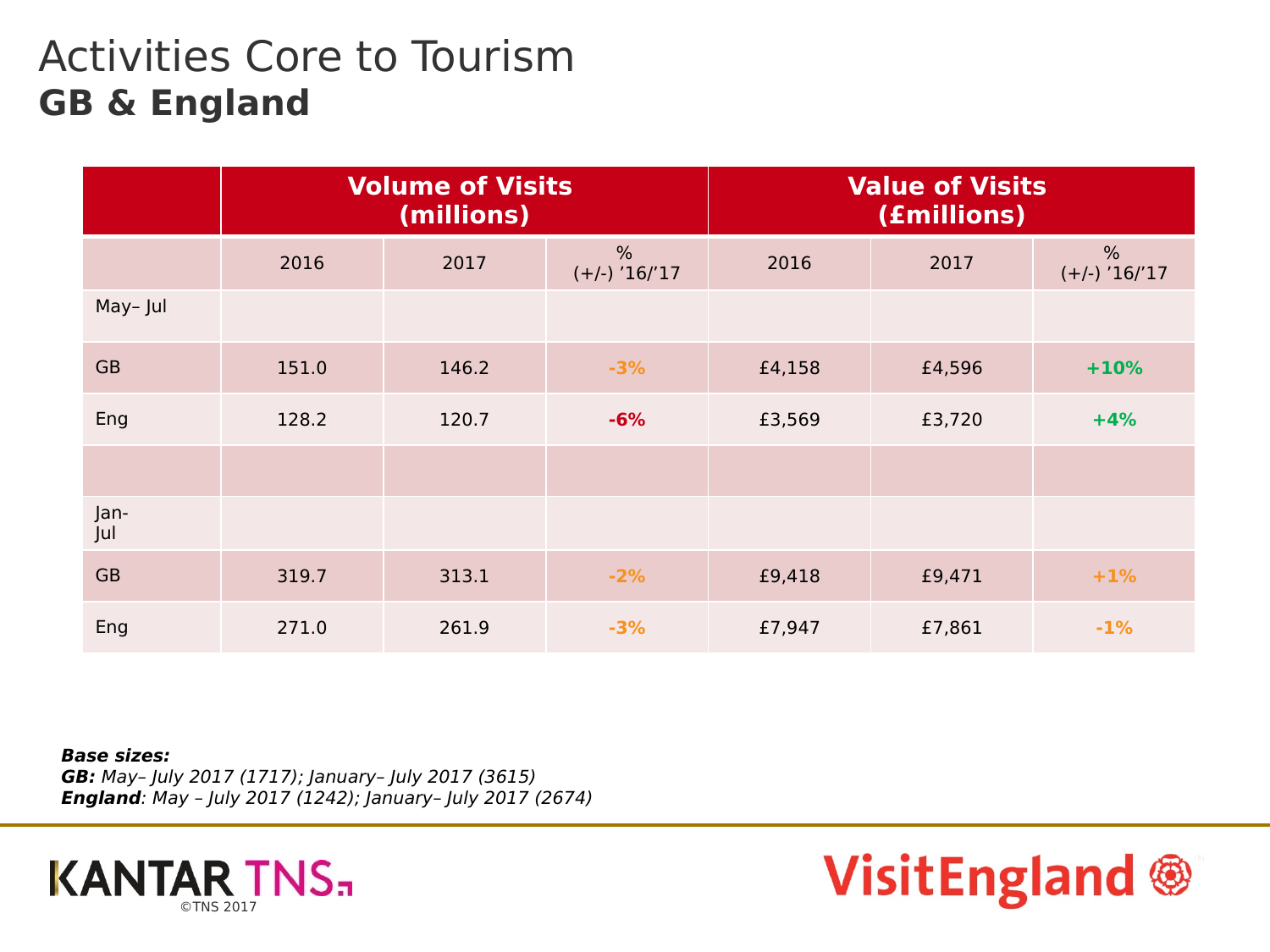

# Activities Core to Tourism GB & England
|  | Volume of Visits (millions) |  |  | Value of Visits (£millions) |  |  |
| --- | --- | --- | --- | --- | --- | --- |
|  | 2016 | 2017 | % (+/-) ’16/’17 | 2016 | 2017 | % (+/-) ’16/’17 |
| May– Jul |  |  |  |  |  |  |
| GB | 151.0 | 146.2 | -3% | £4,158 | £4,596 | +10% |
| Eng | 128.2 | 120.7 | -6% | £3,569 | £3,720 | +4% |
|  |  |  |  |  |  |  |
| Jan- Jul |  |  |  |  |  |  |
| GB | 319.7 | 313.1 | -2% | £9,418 | £9,471 | +1% |
| Eng | 271.0 | 261.9 | -3% | £7,947 | £7,861 | -1% |
Base sizes:
GB: May– July 2017 (1717); January– July 2017 (3615)
England: May – July 2017 (1242); January– July 2017 (2674)